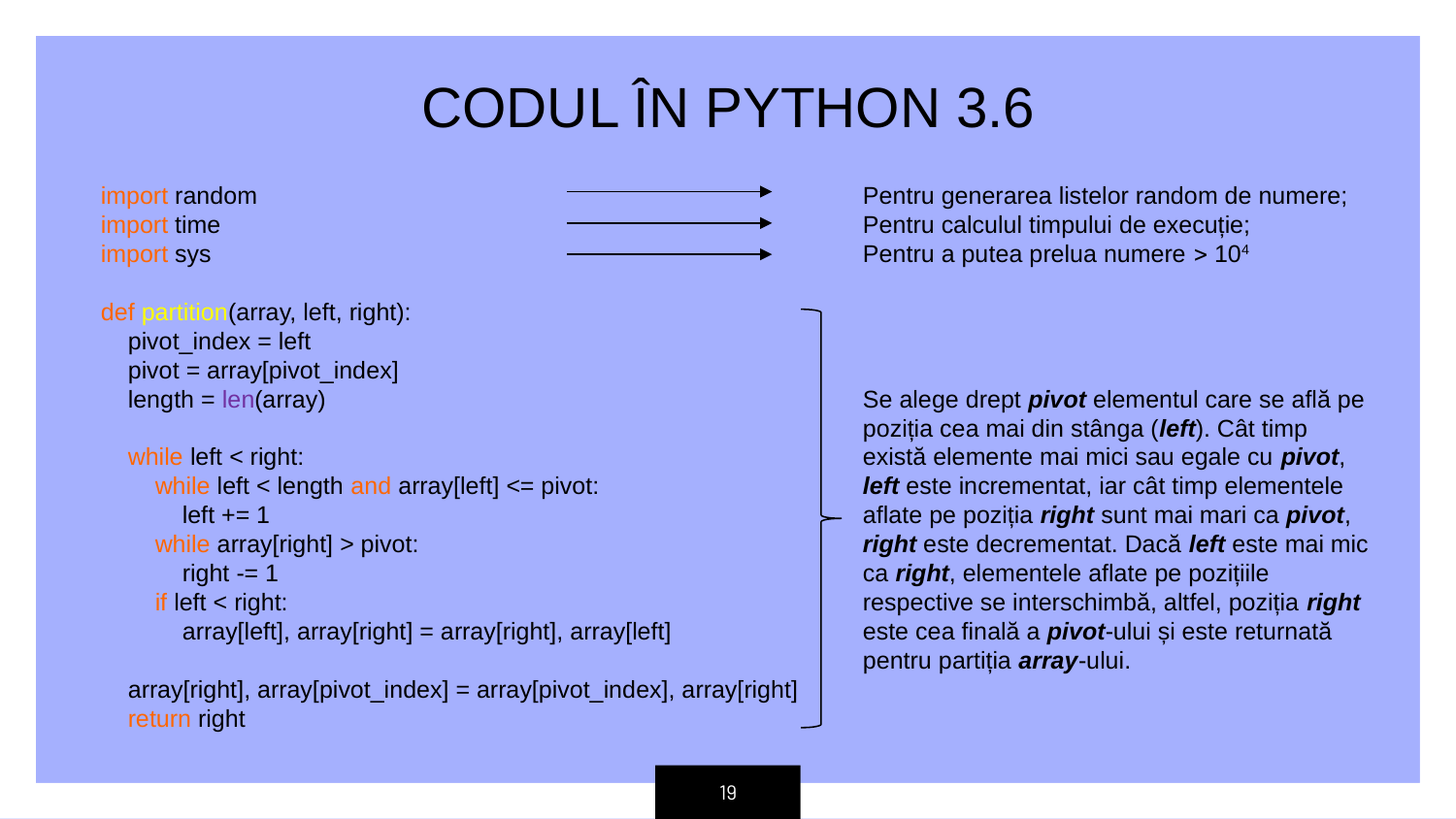

CODUL ÎN PYTHON 3.6
import random
import time
import sys

def partition(array, left, right):
    pivot_index = left
    pivot = array[pivot_index]
    length = len(array)

    while left < right:
        while left < length and array[left] <= pivot:
            left += 1
        while array[right] > pivot:
            right -= 1
        if left < right:
            array[left], array[right] = array[right], array[left]

    array[right], array[pivot_index] = array[pivot_index], array[right]
    return right
Pentru generarea listelor random de numere;
Pentru calculul timpului de execuție;
Pentru a putea prelua numere > 104

Se alege drept pivot elementul care se află pe poziția cea mai din stânga (left). Cât timp există elemente mai mici sau egale cu pivot, left este incrementat, iar cât timp elementele aflate pe poziția right sunt mai mari ca pivot, right este decrementat. Dacă left este mai mic ca right, elementele aflate pe pozițiile respective se interschimbă, altfel, poziția right este cea finală a pivot-ului și este returnată pentru partiția array-ului.

19